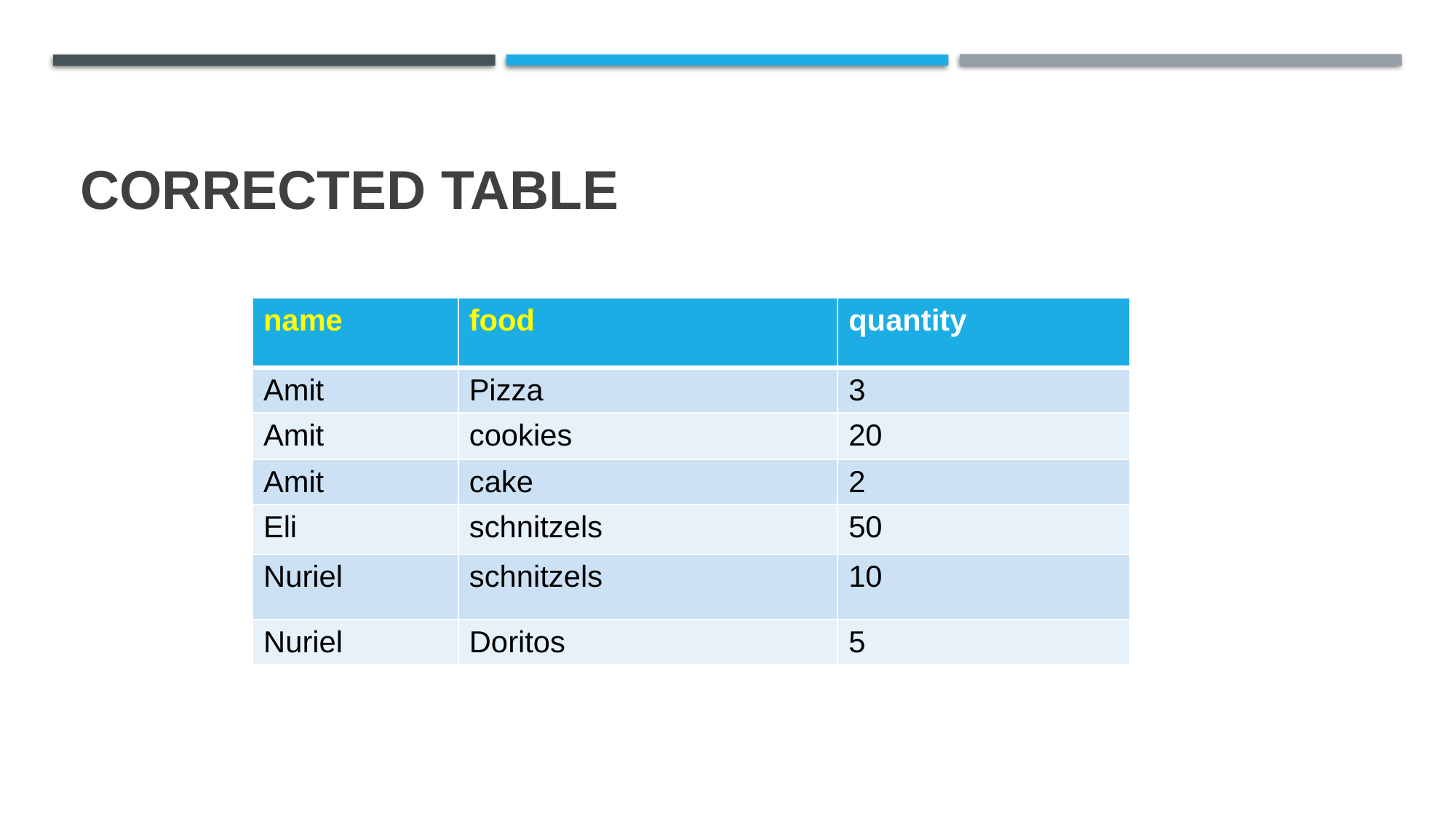

# Corrected Table
| name | food | quantity |
| --- | --- | --- |
| Amit | Pizza | 3 |
| Amit | cookies | 20 |
| Amit | cake | 2 |
| Eli | schnitzels | 50 |
| Nuriel | schnitzels | 10 |
| Nuriel | Doritos | 5 |